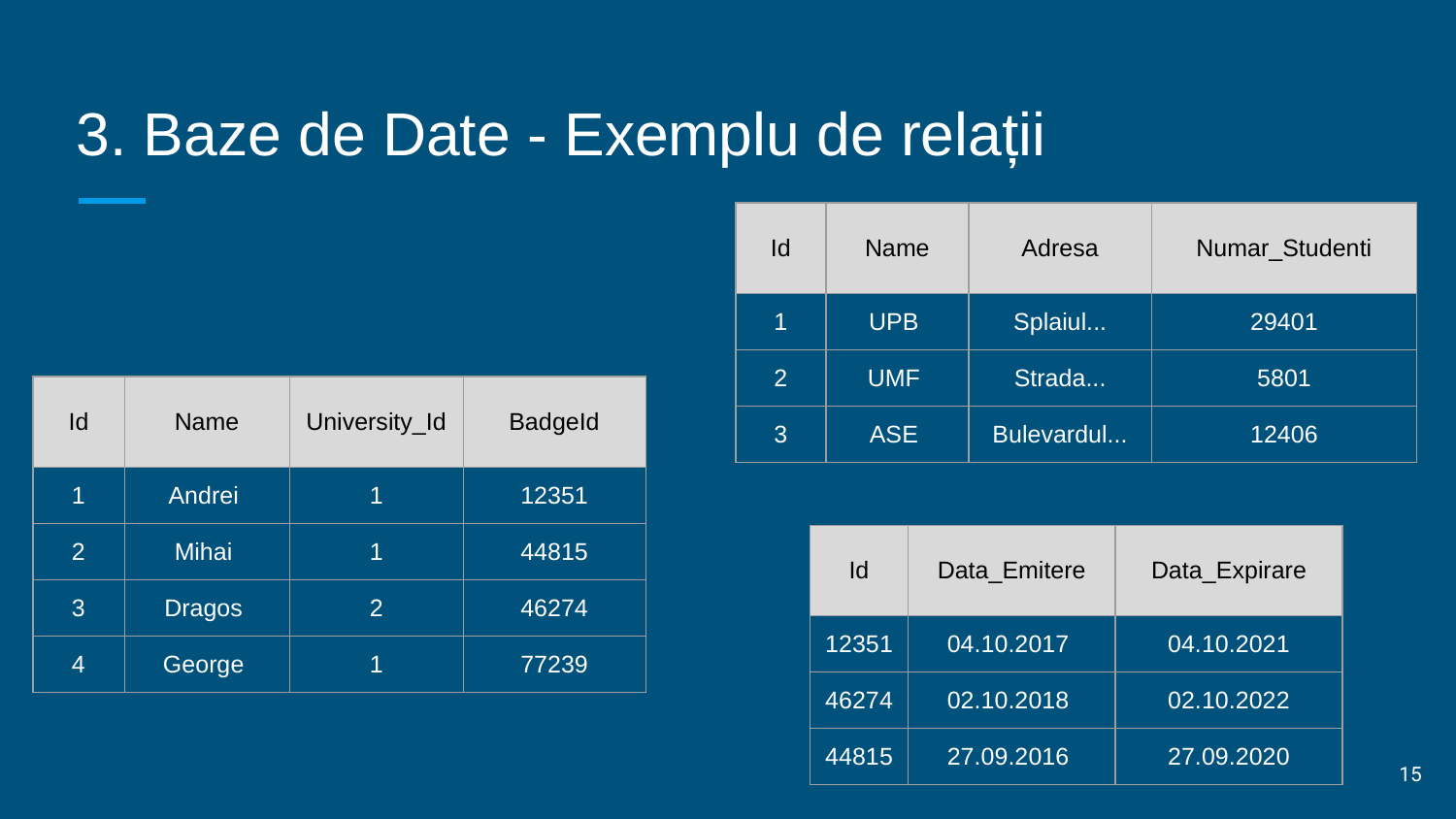

# 3. Baze de Date - Exemplu de relații
| Id | Name | Adresa | Numar\_Studenti |
| --- | --- | --- | --- |
| 1 | UPB | Splaiul... | 29401 |
| 2 | UMF | Strada... | 5801 |
| 3 | ASE | Bulevardul... | 12406 |
| Id | Name | University\_Id | BadgeId |
| --- | --- | --- | --- |
| 1 | Andrei | 1 | 12351 |
| 2 | Mihai | 1 | 44815 |
| 3 | Dragos | 2 | 46274 |
| 4 | George | 1 | 77239 |
| Id | Data\_Emitere | Data\_Expirare |
| --- | --- | --- |
| 12351 | 04.10.2017 | 04.10.2021 |
| 46274 | 02.10.2018 | 02.10.2022 |
| 44815 | 27.09.2016 | 27.09.2020 |
15